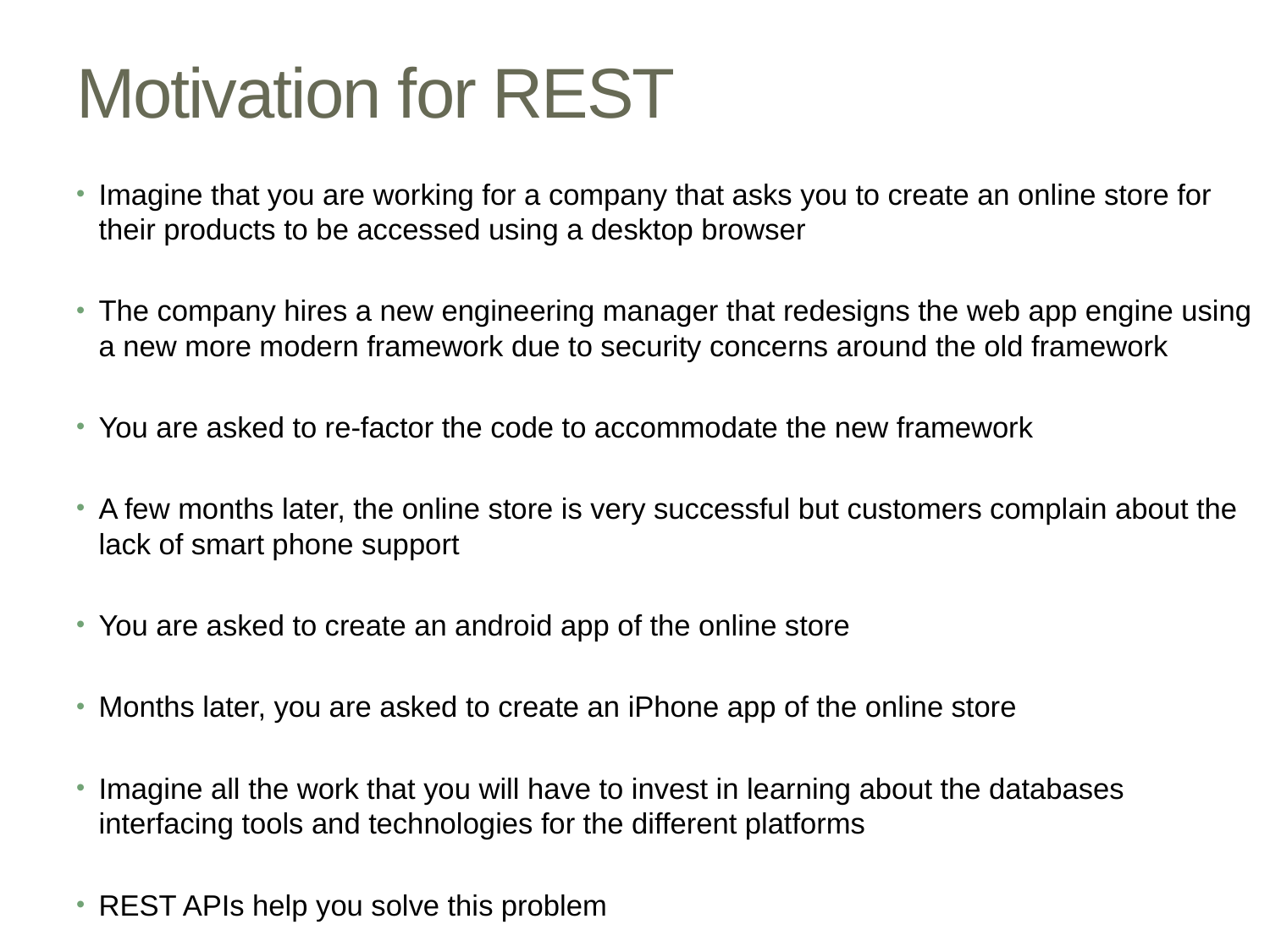

# Motivation for REST
Imagine that you are working for a company that asks you to create an online store for their products to be accessed using a desktop browser

The company hires a new engineering manager that redesigns the web app engine using a new more modern framework due to security concerns around the old framework

You are asked to re-factor the code to accommodate the new framework

A few months later, the online store is very successful but customers complain about the lack of smart phone support

You are asked to create an android app of the online store

Months later, you are asked to create an iPhone app of the online store

Imagine all the work that you will have to invest in learning about the databases interfacing tools and technologies for the different platforms

REST APIs help you solve this problem